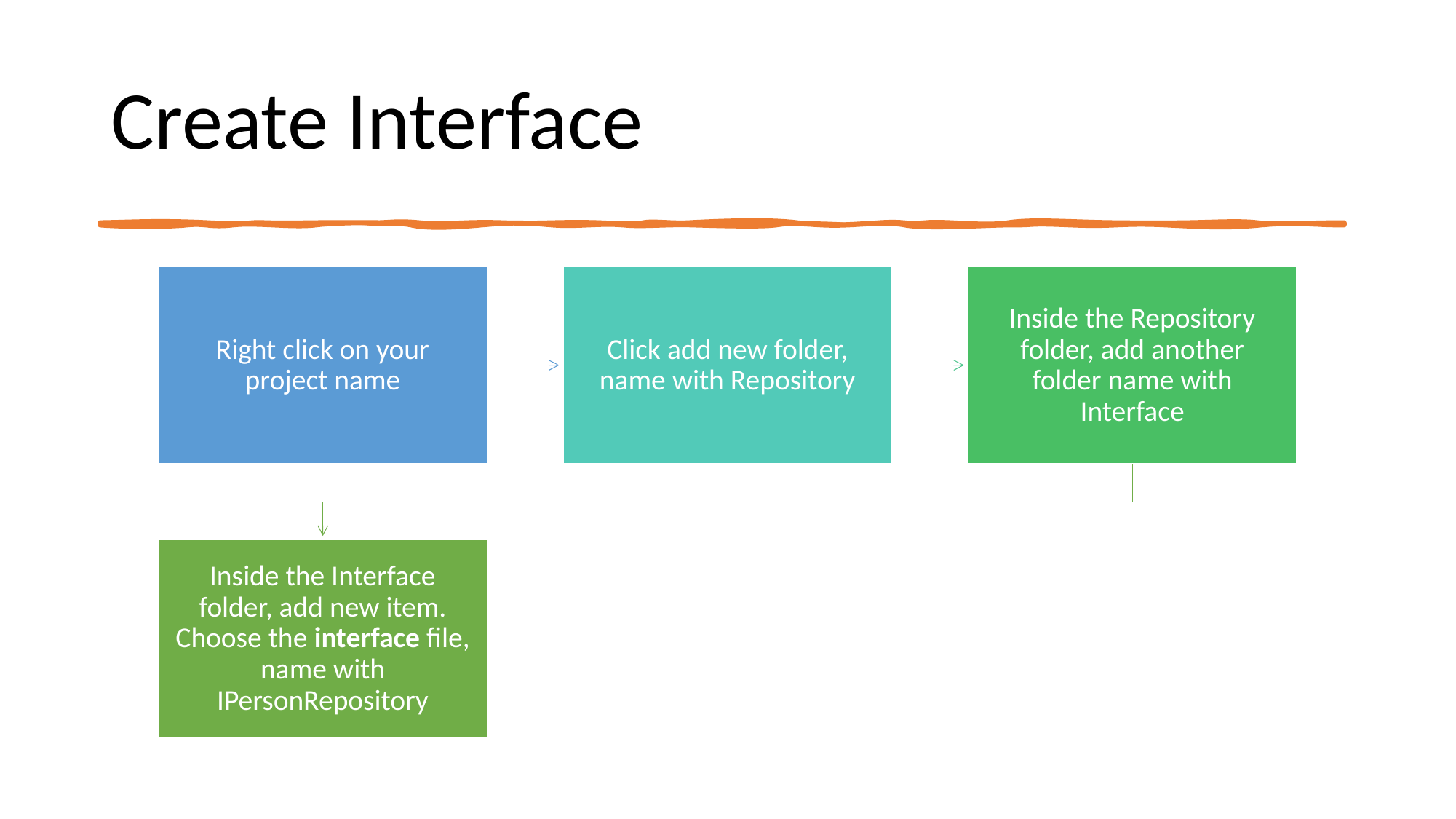

# Create Interface

Right click on your project name

Click add new folder, name with Repository

Inside the Repository folder, add another folder name with Interface
Inside the Interface folder, add new item. Choose the interface file, name with IPersonRepository